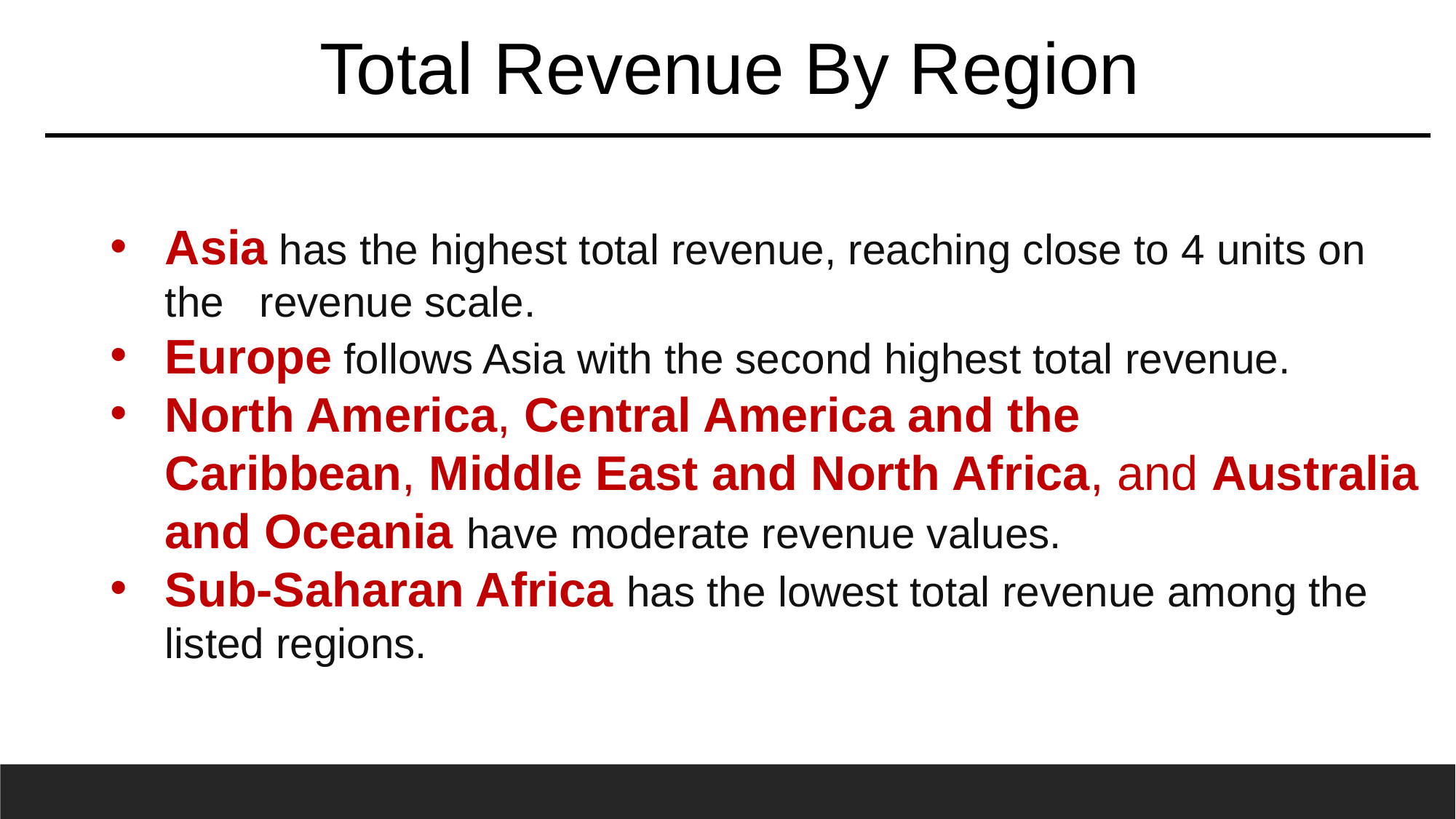

Total Revenue By Region

Asia has the highest total revenue, reaching close to 4 units on the   revenue scale.
Europe follows Asia with the second highest total revenue.
North America, Central America and the Caribbean, Middle East and North Africa, and Australia and Oceania have moderate revenue values.
Sub-Saharan Africa has the lowest total revenue among the listed regions.